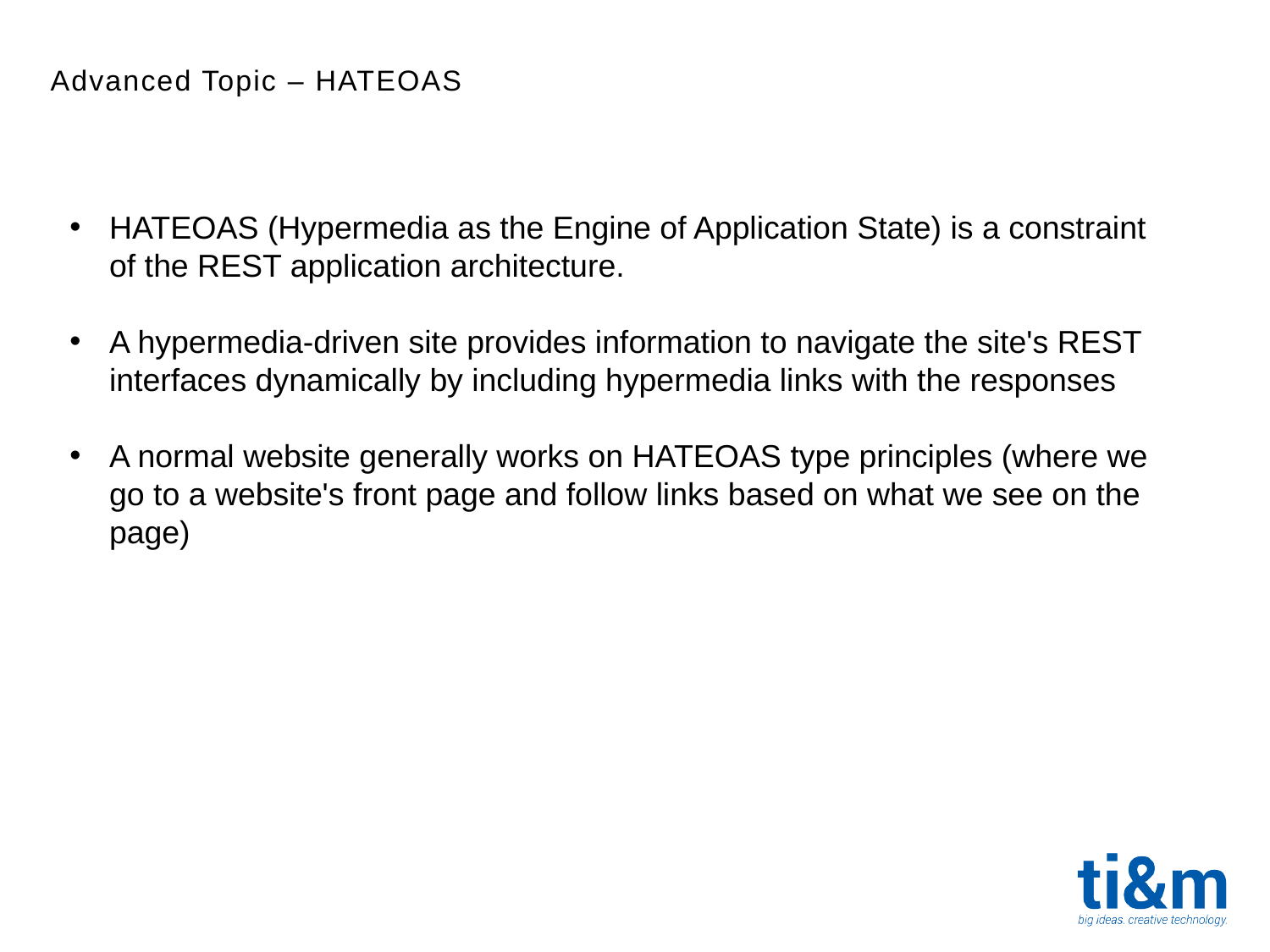

Advanced Topic – HATEOAS
HATEOAS (Hypermedia as the Engine of Application State) is a constraint of the REST application architecture.
A hypermedia-driven site provides information to navigate the site's REST interfaces dynamically by including hypermedia links with the responses

A normal website generally works on HATEOAS type principles (where we go to a website's front page and follow links based on what we see on the page)